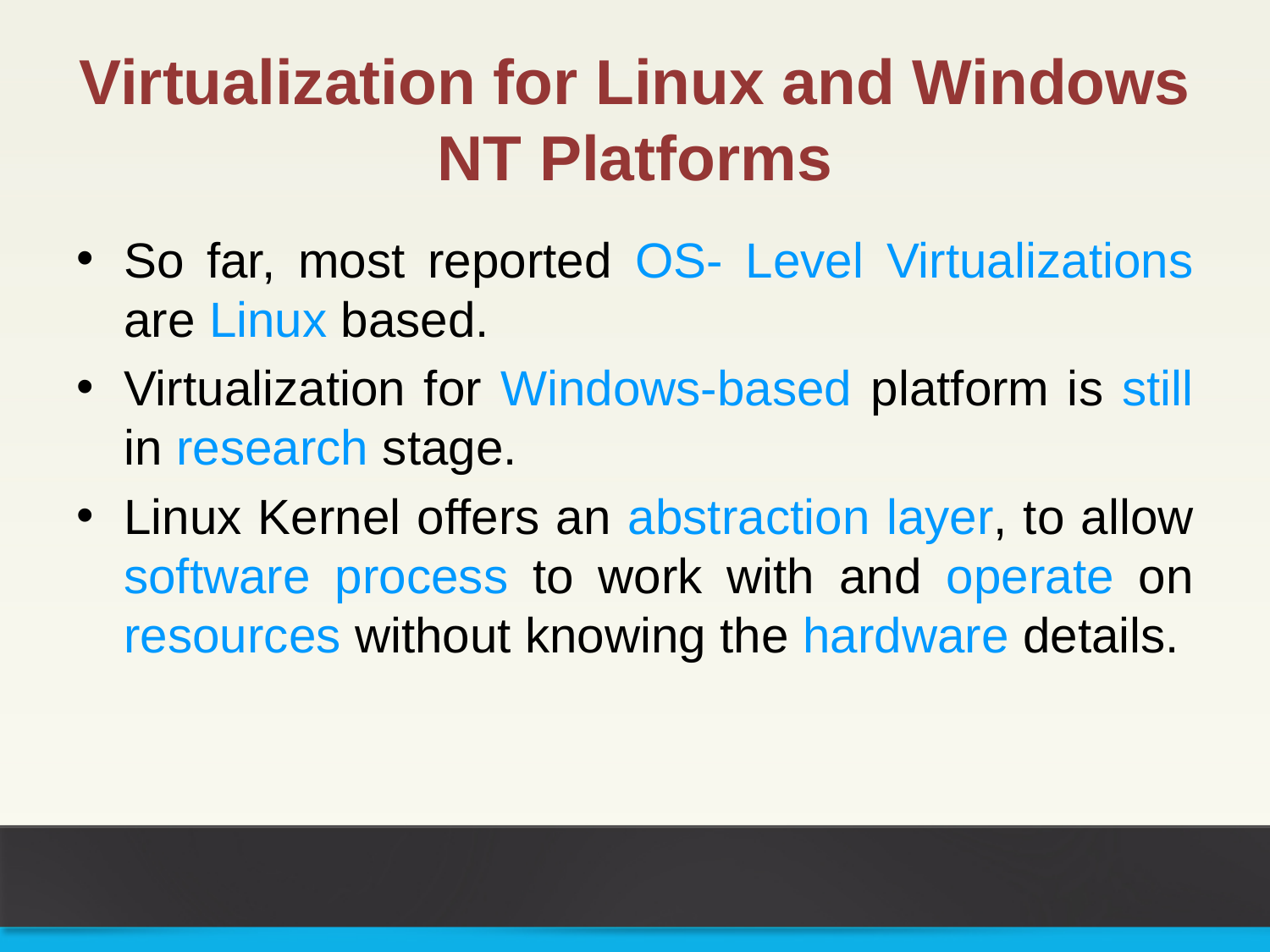

# Virtualization for Linux and Windows NT Platforms
So far, most reported OS- Level Virtualizations are Linux based.
Virtualization for Windows-based platform is still in research stage.
Linux Kernel offers an abstraction layer, to allow software process to work with and operate on resources without knowing the hardware details.